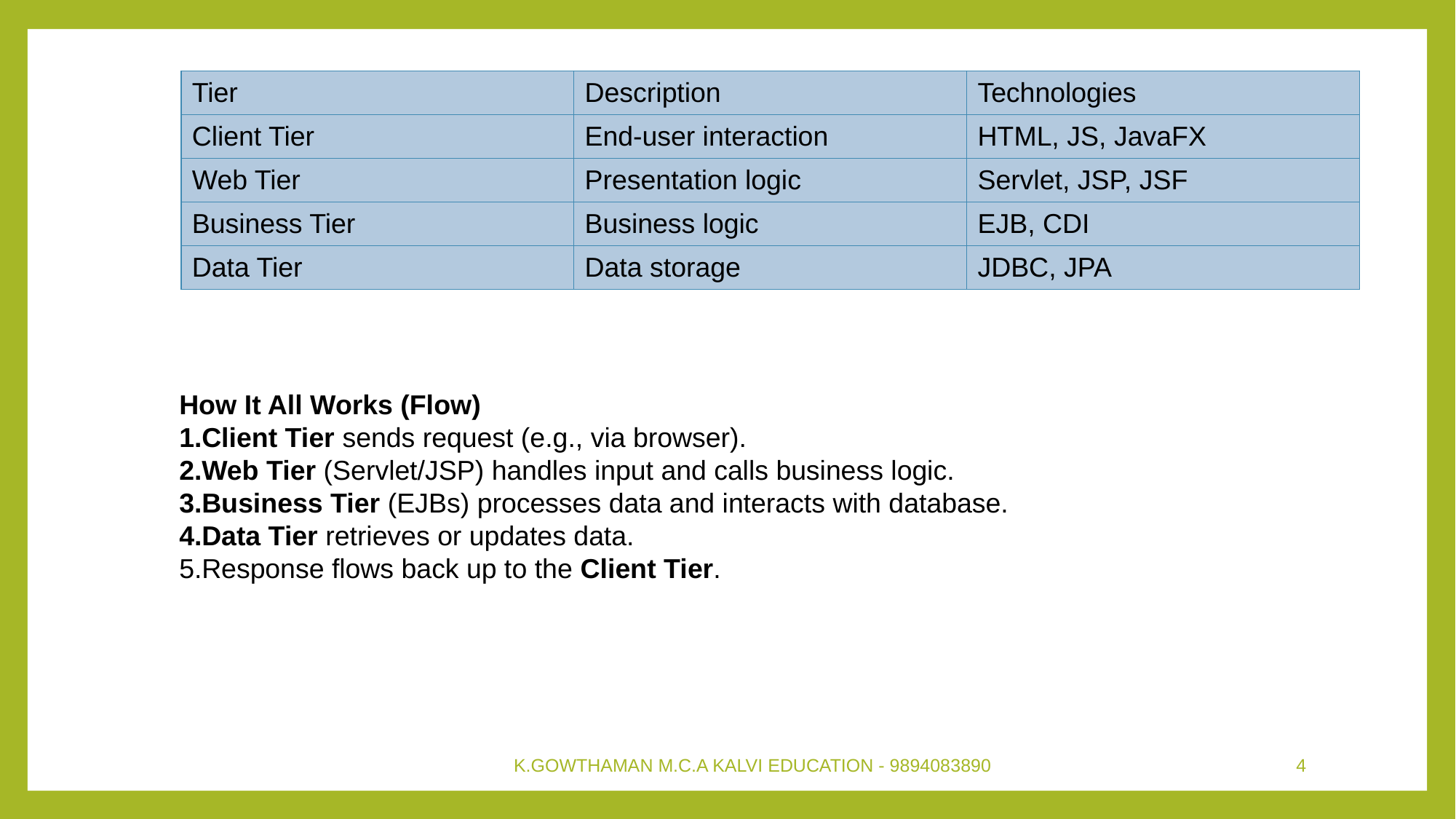

| Tier | Description | Technologies |
| --- | --- | --- |
| Client Tier | End-user interaction | HTML, JS, JavaFX |
| Web Tier | Presentation logic | Servlet, JSP, JSF |
| Business Tier | Business logic | EJB, CDI |
| Data Tier | Data storage | JDBC, JPA |
How It All Works (Flow)
Client Tier sends request (e.g., via browser).
Web Tier (Servlet/JSP) handles input and calls business logic.
Business Tier (EJBs) processes data and interacts with database.
Data Tier retrieves or updates data.
Response flows back up to the Client Tier.
K.GOWTHAMAN M.C.A KALVI EDUCATION - 9894083890
4